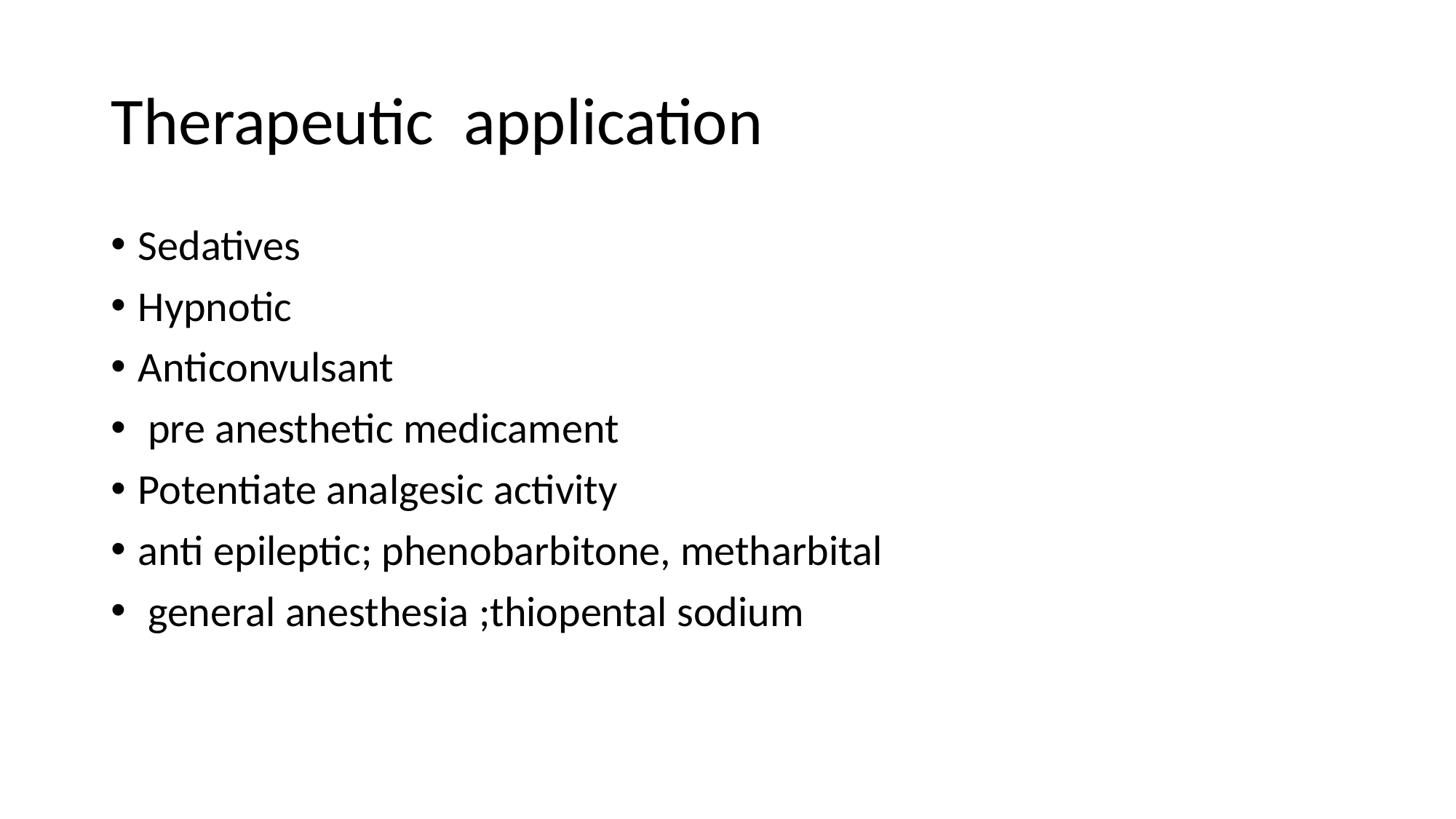

# Therapeutic  application
Sedatives
Hypnotic
Anticonvulsant
 pre anesthetic medicament
Potentiate analgesic activity
anti epileptic; phenobarbitone, metharbital
 general anesthesia ;thiopental sodium